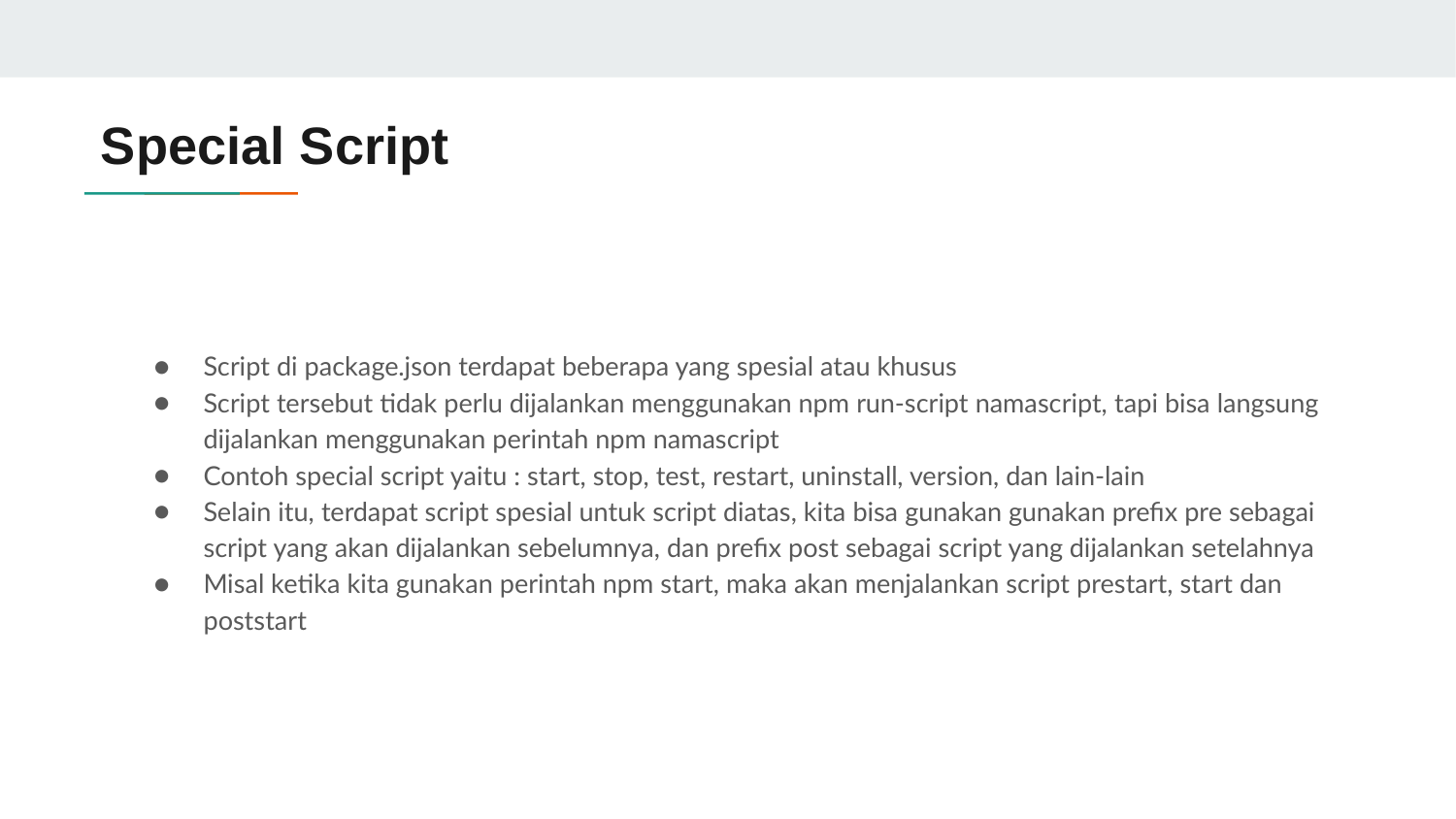

# Special Script
Script di package.json terdapat beberapa yang spesial atau khusus
Script tersebut tidak perlu dijalankan menggunakan npm run-script namascript, tapi bisa langsung dijalankan menggunakan perintah npm namascript
Contoh special script yaitu : start, stop, test, restart, uninstall, version, dan lain-lain
Selain itu, terdapat script spesial untuk script diatas, kita bisa gunakan gunakan prefix pre sebagai script yang akan dijalankan sebelumnya, dan prefix post sebagai script yang dijalankan setelahnya
Misal ketika kita gunakan perintah npm start, maka akan menjalankan script prestart, start dan poststart